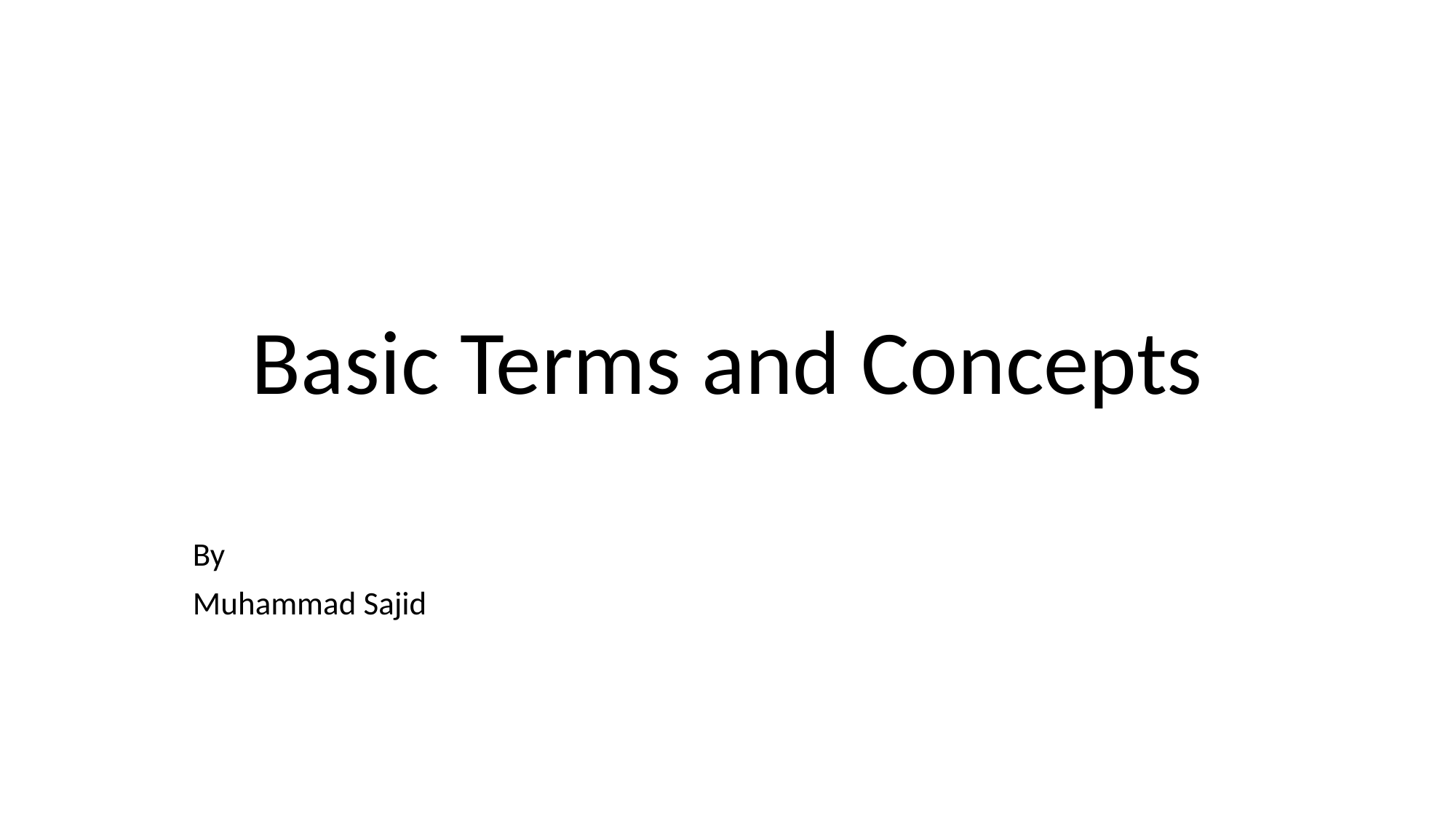

# Basic Terms and Concepts

By
Muhammad Sajid